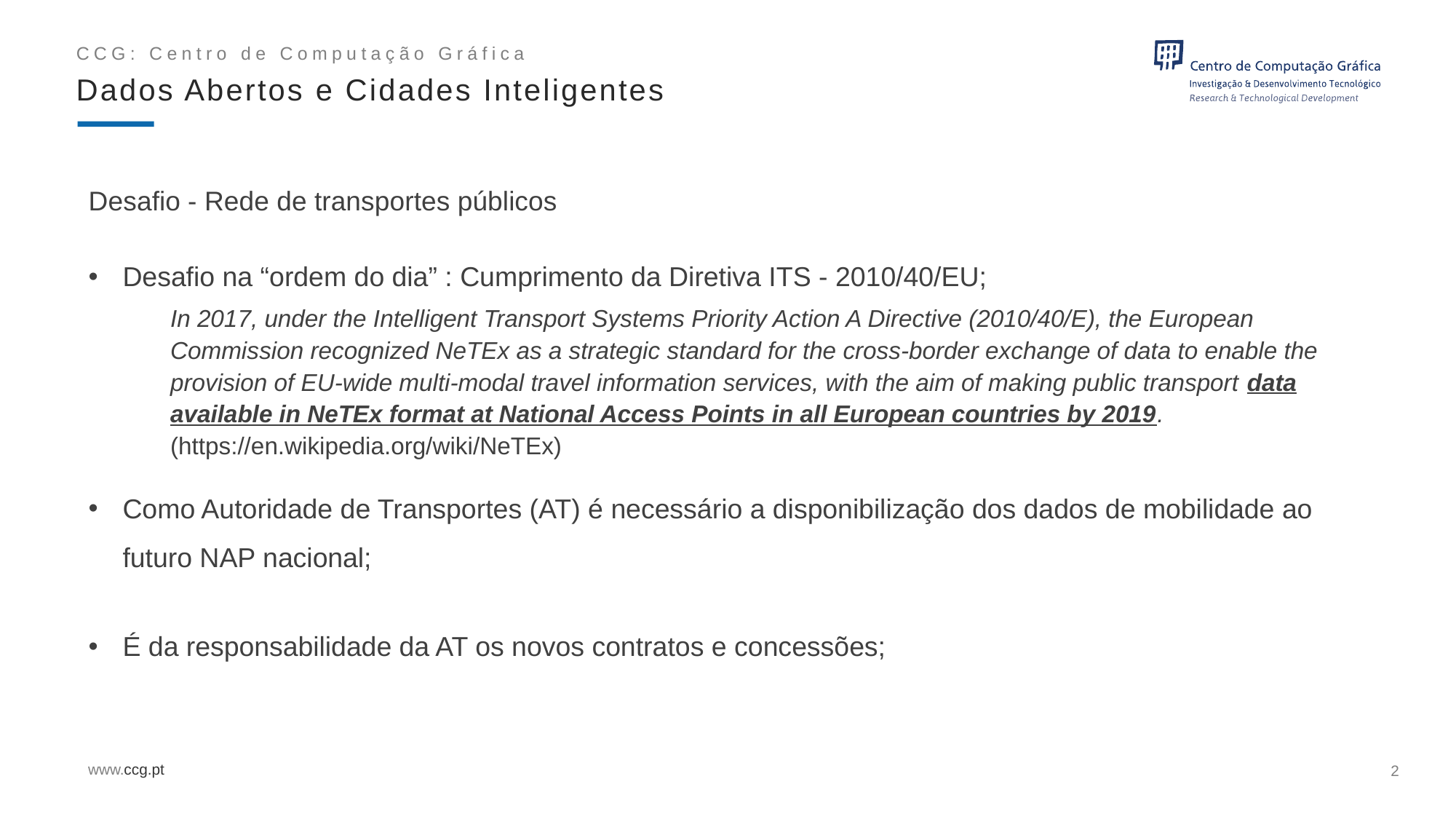

Dados Abertos e Cidades Inteligentes
# Desafio - Rede de transportes públicos
Desafio na “ordem do dia” : Cumprimento da Diretiva ITS - 2010/40/EU;
In 2017, under the Intelligent Transport Systems Priority Action A Directive (2010/40/E), the European Commission recognized NeTEx as a strategic standard for the cross-border exchange of data to enable the provision of EU-wide multi-modal travel information services, with the aim of making public transport data available in NeTEx format at National Access Points in all European countries by 2019.
(https://en.wikipedia.org/wiki/NeTEx)
Como Autoridade de Transportes (AT) é necessário a disponibilização dos dados de mobilidade ao futuro NAP nacional;

É da responsabilidade da AT os novos contratos e concessões;
2